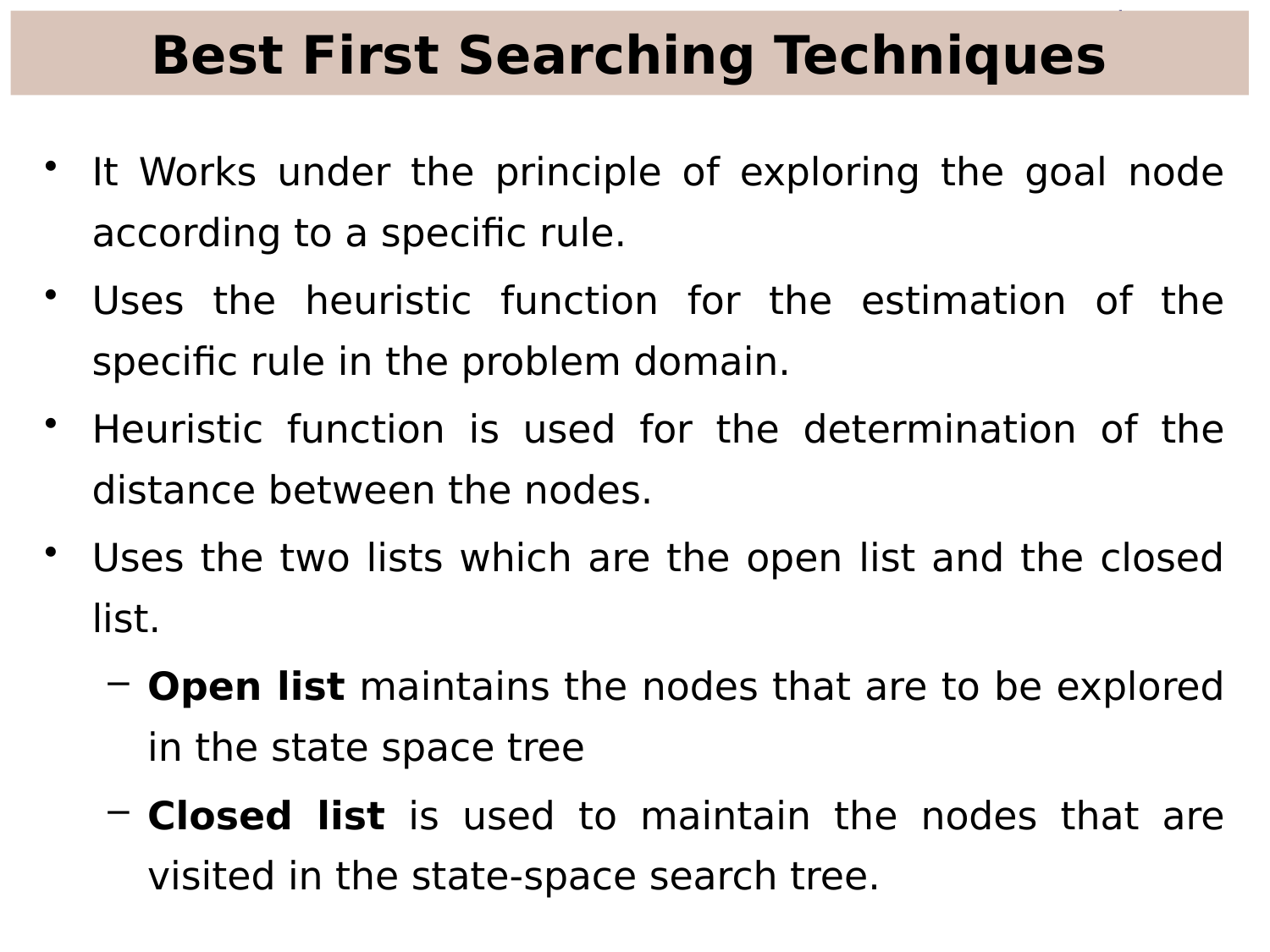

# Best First Searching Techniques
It Works under the principle of exploring the goal node according to a specific rule.
Uses the heuristic function for the estimation of the specific rule in the problem domain.
Heuristic function is used for the determination of the distance between the nodes.
Uses the two lists which are the open list and the closed list.
Open list maintains the nodes that are to be explored in the state space tree
Closed list is used to maintain the nodes that are visited in the state-space search tree.